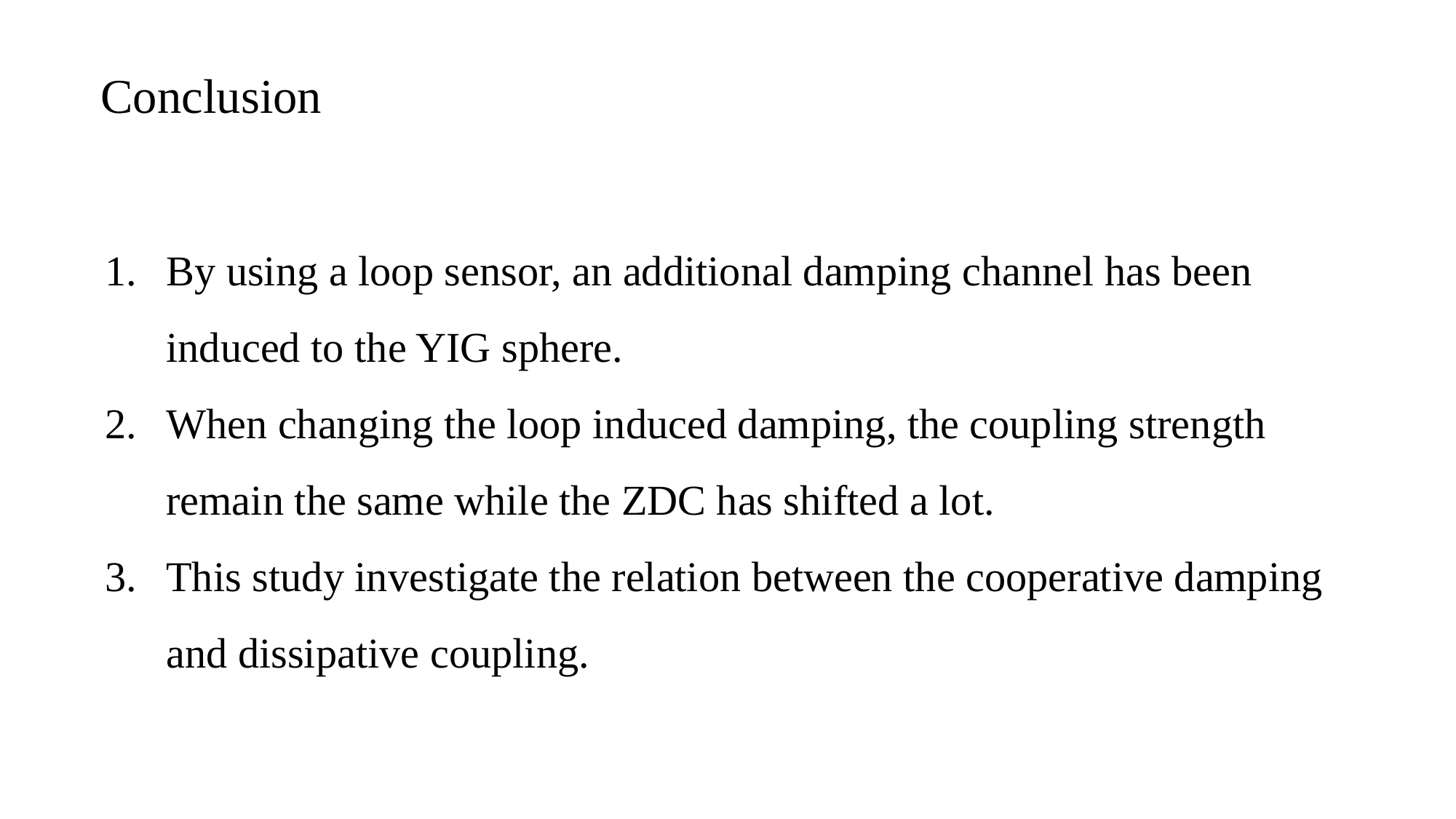

Conclusion
By using a loop sensor, an additional damping channel has been induced to the YIG sphere.
When changing the loop induced damping, the coupling strength remain the same while the ZDC has shifted a lot.
This study investigate the relation between the cooperative damping and dissipative coupling.